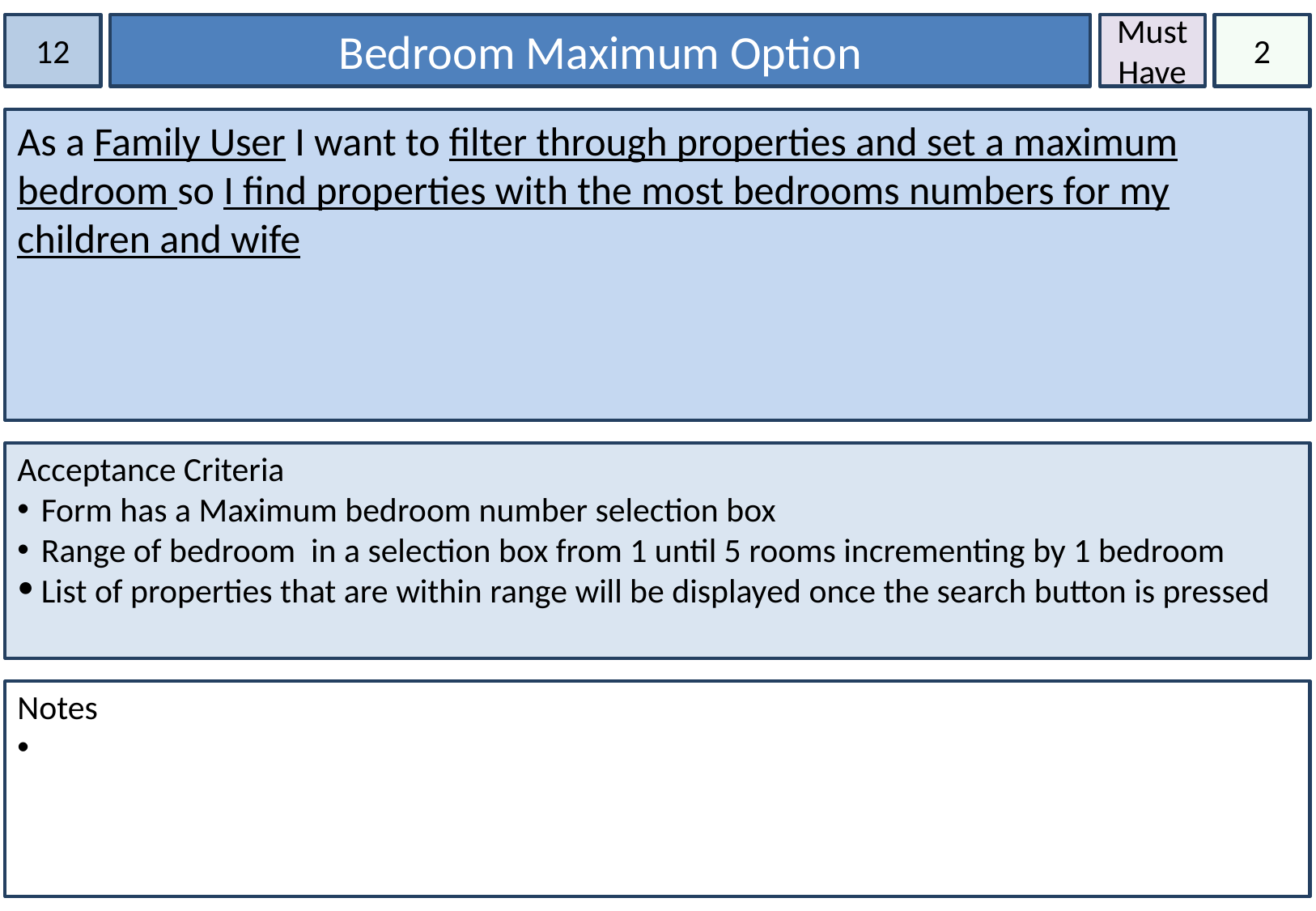

12
Bedroom Maximum Option
Must Have
2
As a Family User I want to filter through properties and set a maximum bedroom so I find properties with the most bedrooms numbers for my children and wife
Acceptance Criteria
Form has a Maximum bedroom number selection box
Range of bedroom  in a selection box from 1 until 5 rooms incrementing by 1 bedroom
List of properties that are within range will be displayed once the search button is pressed

Notes